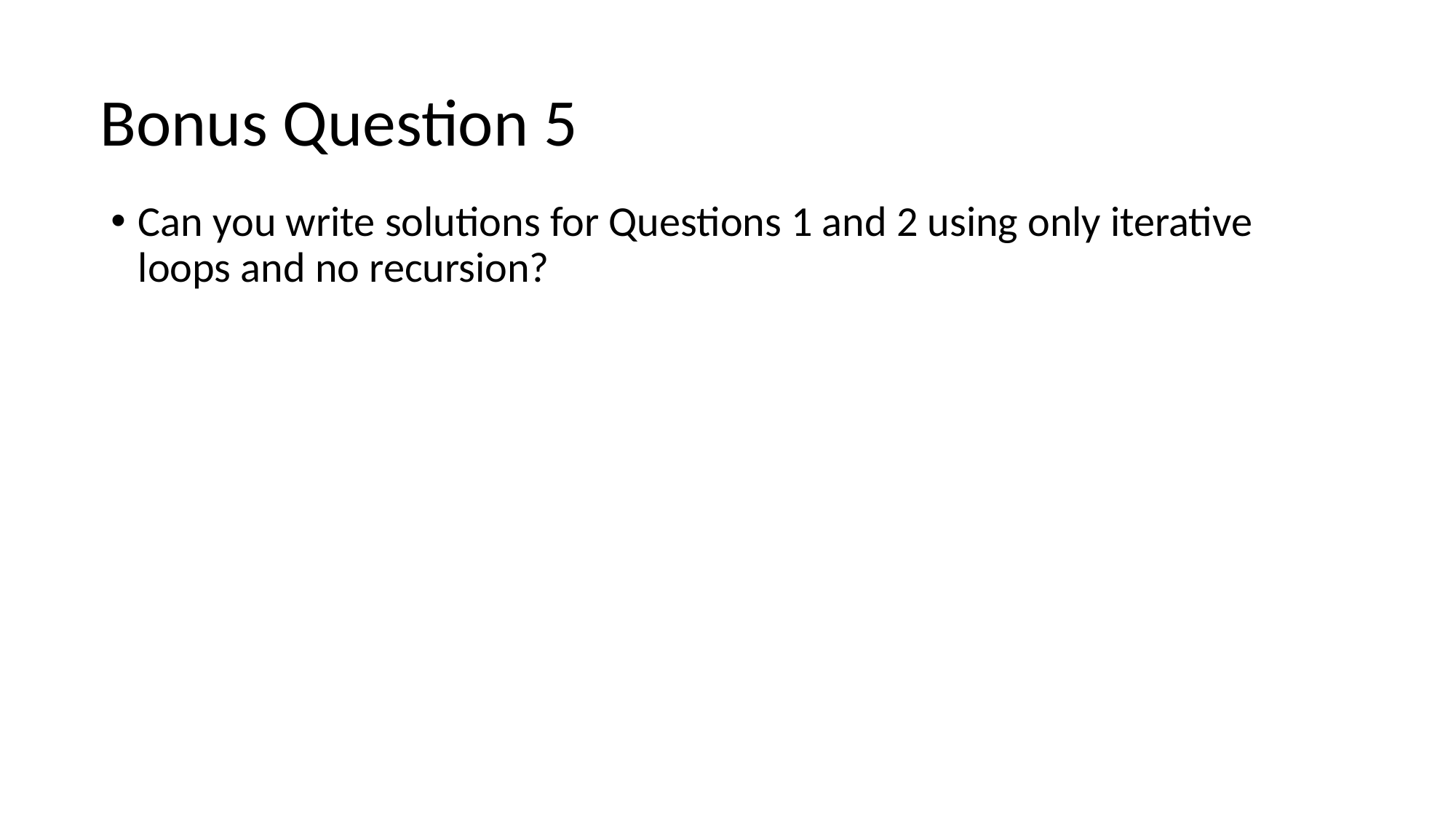

Bonus Question 5
Can you write solutions for Questions 1 and 2 using only iterative loops and no recursion?